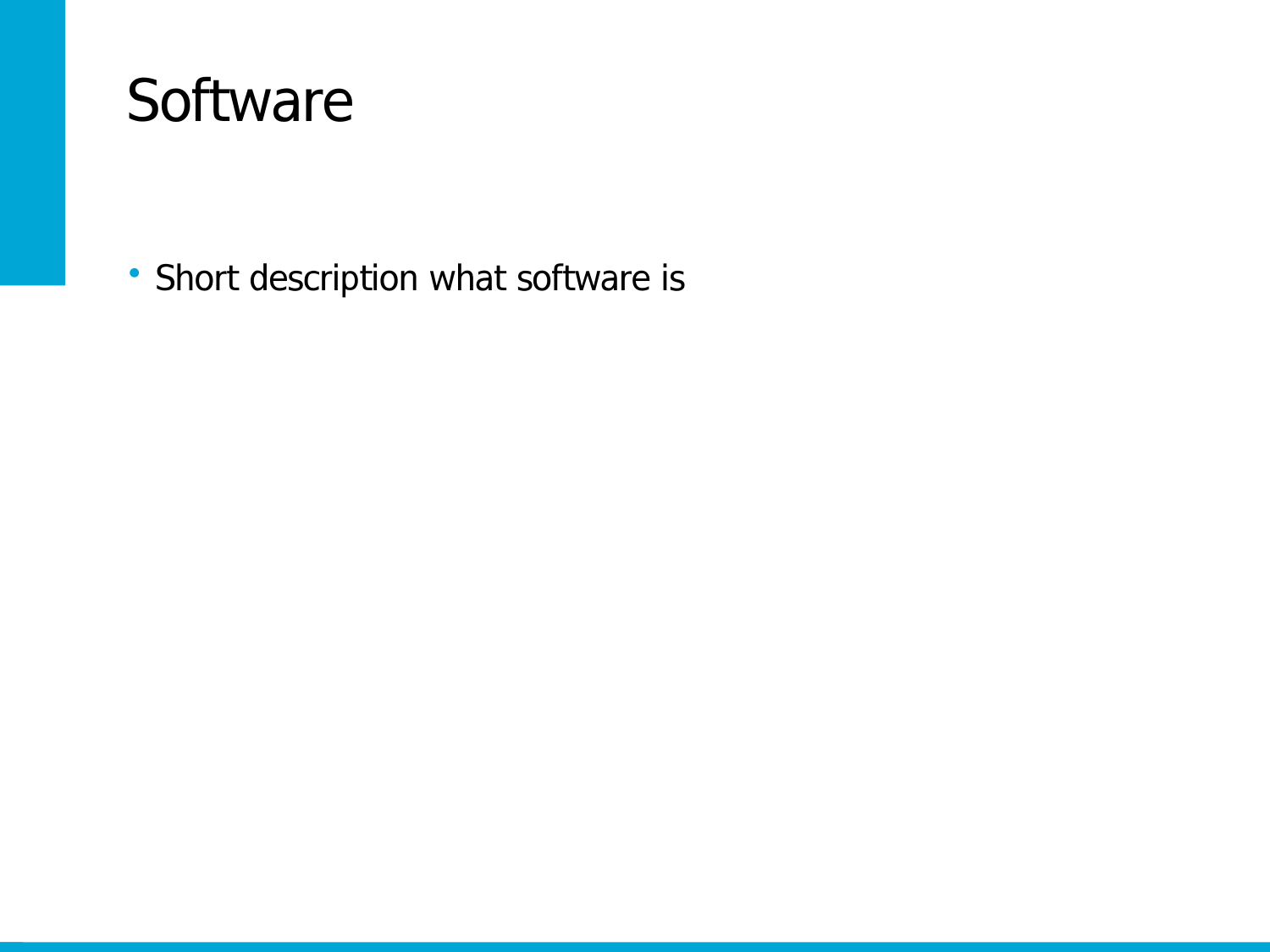

# Software
Short description what software is